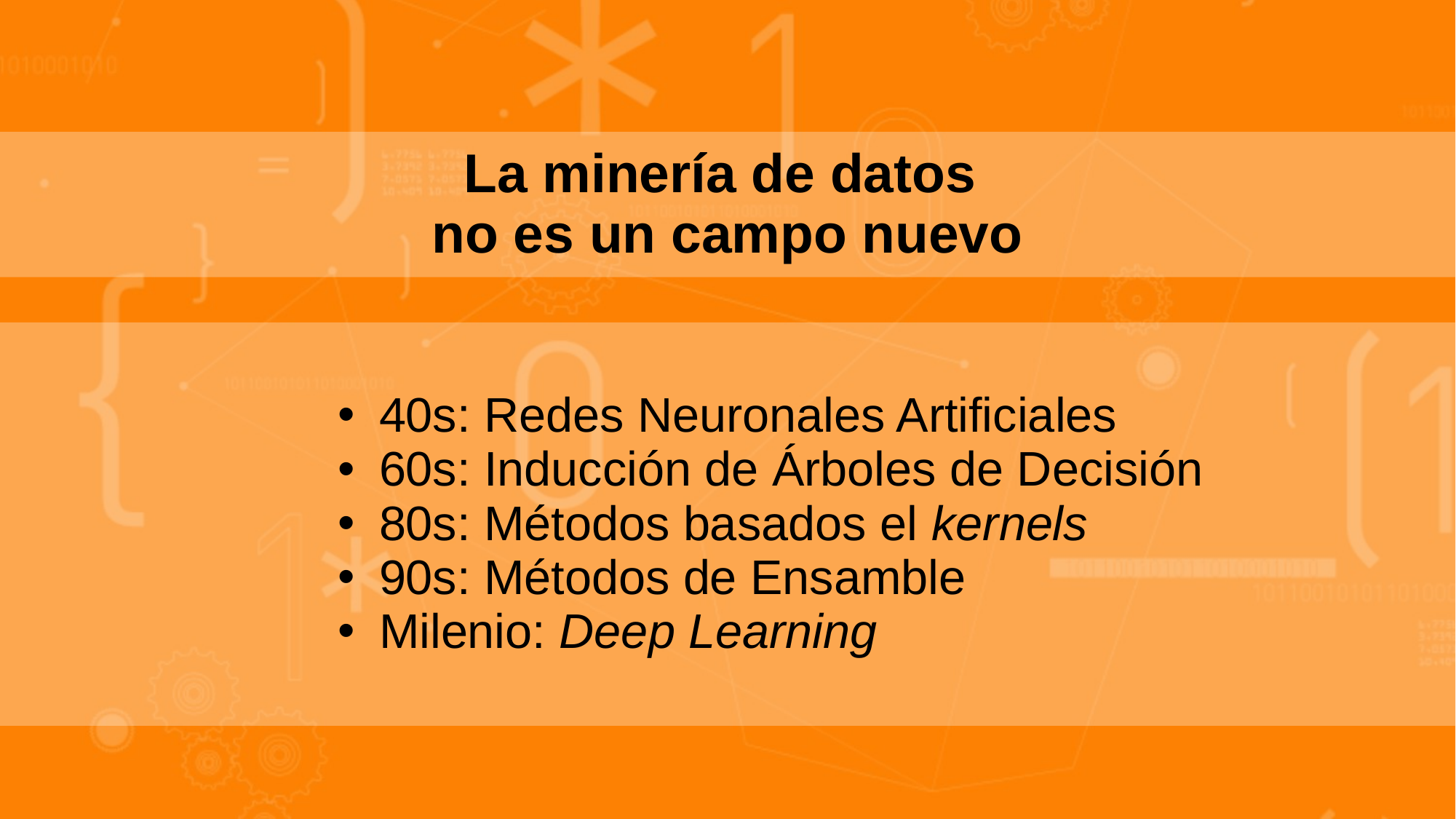

La minería de datos
no es un campo nuevo
40s: Redes Neuronales Artificiales
60s: Inducción de Árboles de Decisión
80s: Métodos basados el kernels
90s: Métodos de Ensamble
Milenio: Deep Learning